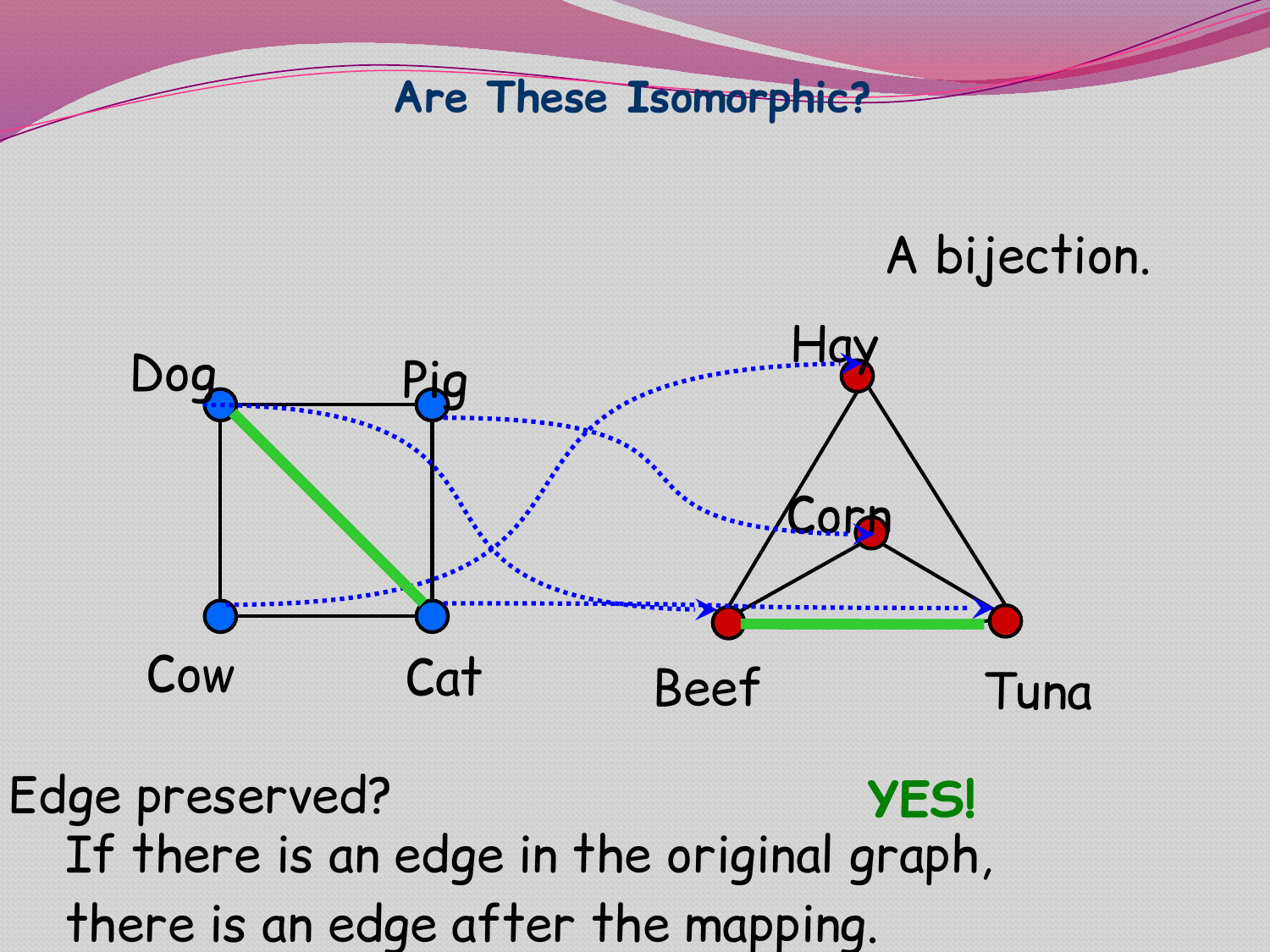

Are These Isomorphic?
A bijection.
Hay

Corn

Beef
Tuna
Dog
Pig

Cow
Cat

Edge preserved?
YES!
If there is an edge in the original graph,
there is an edge after the mapping.